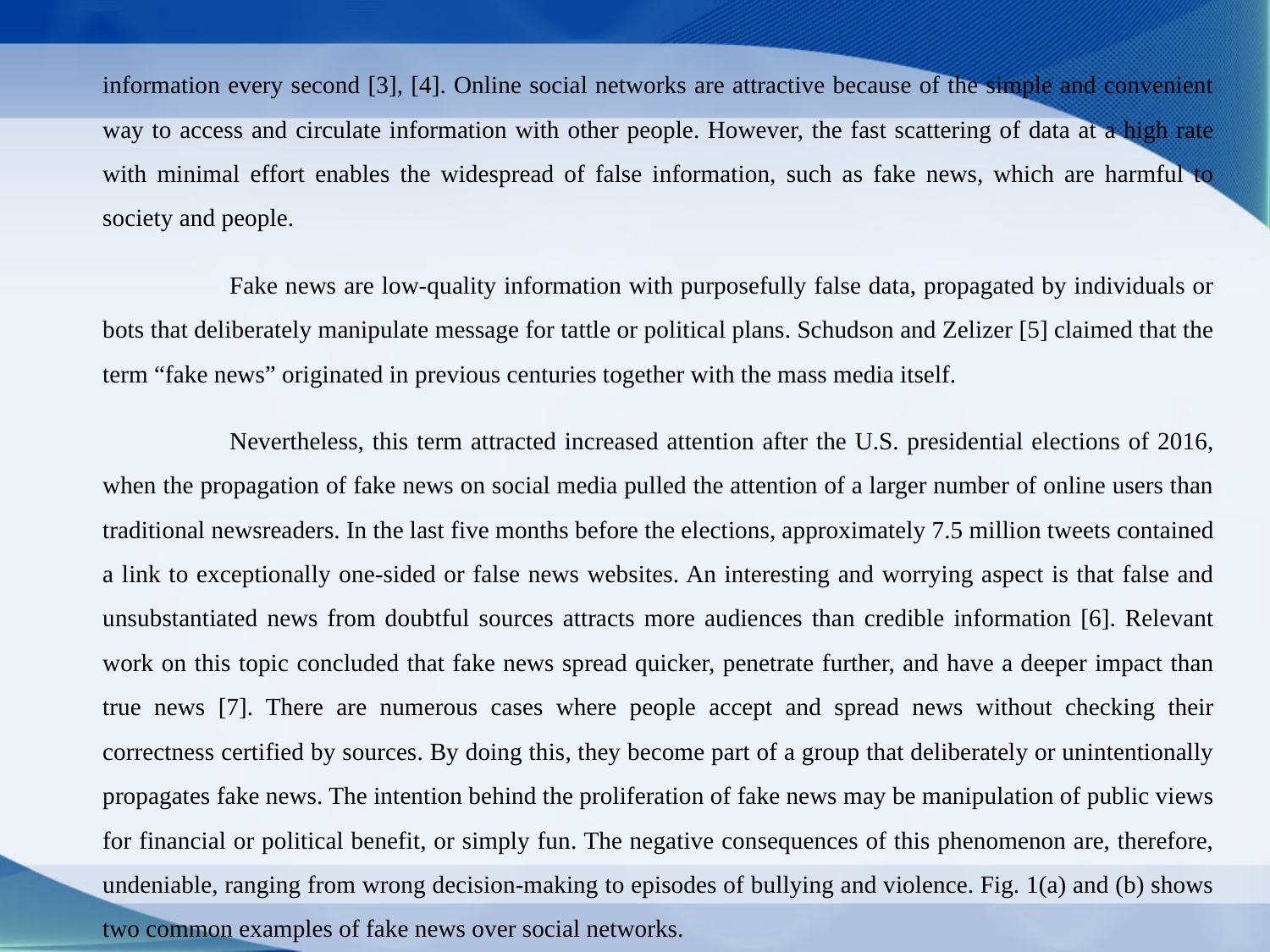

information every second [3], [4]. Online social networks are attractive because of the simple and convenient way to access and circulate information with other people. However, the fast scattering of data at a high rate with minimal effort enables the widespread of false information, such as fake news, which are harmful to society and people.
	Fake news are low-quality information with purposefully false data, propagated by individuals or bots that deliberately manipulate message for tattle or political plans. Schudson and Zelizer [5] claimed that the term “fake news” originated in previous centuries together with the mass media itself.
	Nevertheless, this term attracted increased attention after the U.S. presidential elections of 2016, when the propagation of fake news on social media pulled the attention of a larger number of online users than traditional newsreaders. In the last five months before the elections, approximately 7.5 million tweets contained a link to exceptionally one-sided or false news websites. An interesting and worrying aspect is that false and unsubstantiated news from doubtful sources attracts more audiences than credible information [6]. Relevant work on this topic concluded that fake news spread quicker, penetrate further, and have a deeper impact than true news [7]. There are numerous cases where people accept and spread news without checking their correctness certified by sources. By doing this, they become part of a group that deliberately or unintentionally propagates fake news. The intention behind the proliferation of fake news may be manipulation of public views for financial or political benefit, or simply fun. The negative consequences of this phenomenon are, therefore, undeniable, ranging from wrong decision-making to episodes of bullying and violence. Fig. 1(a) and (b) shows two common examples of fake news over social networks.